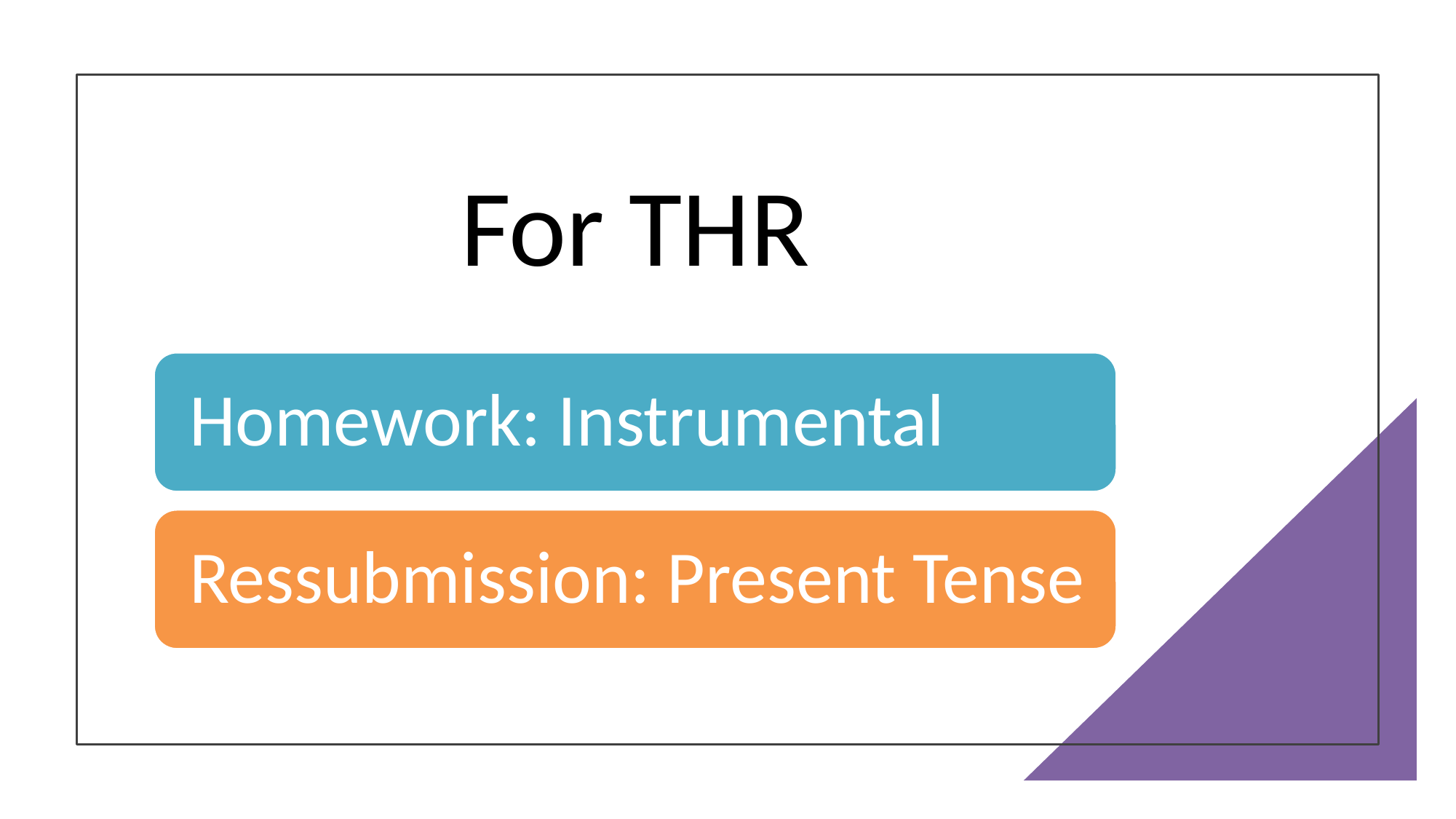

# For THR
Homework: Instrumental
Ressubmission: Present Tense